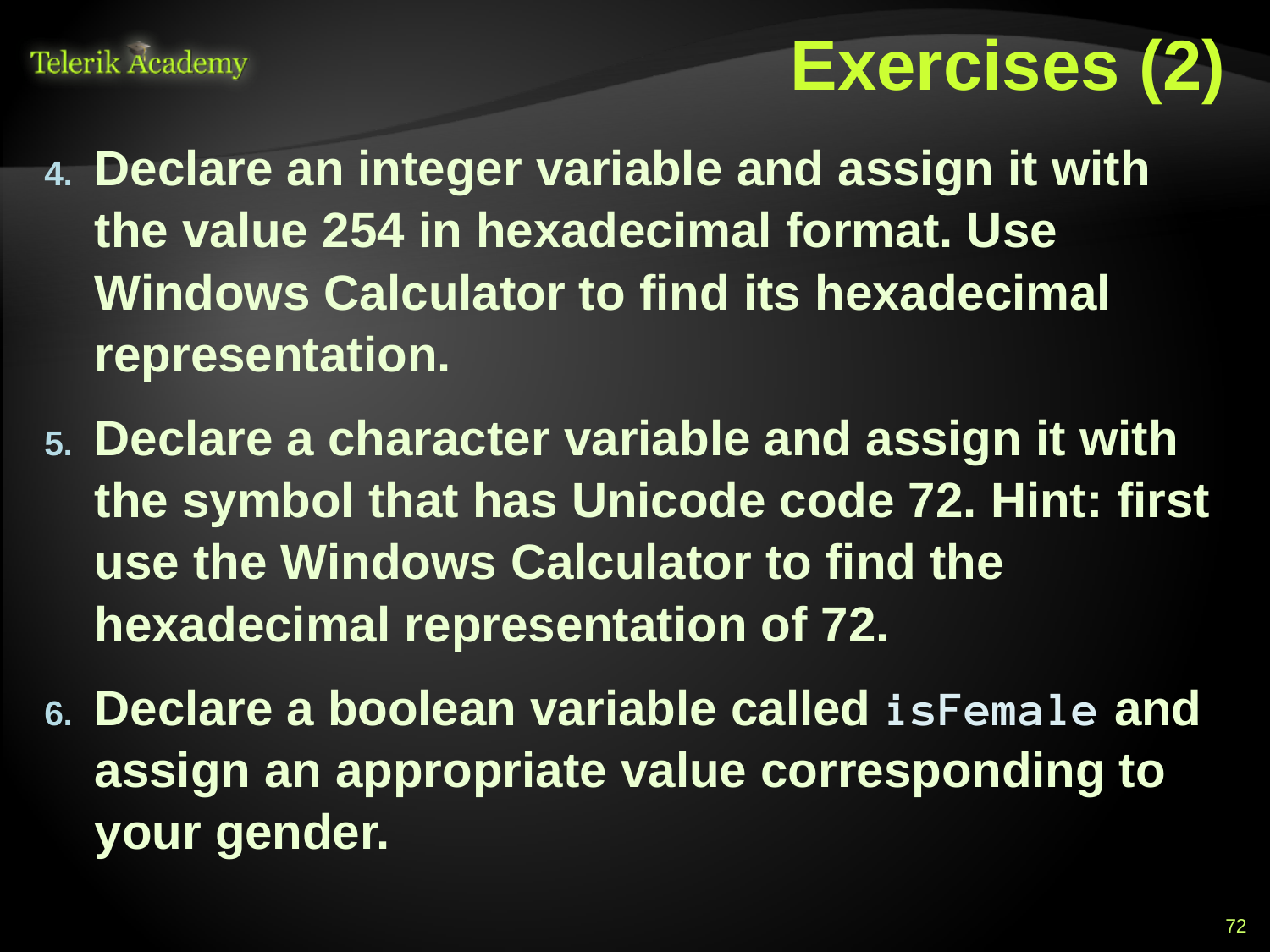

# Exercises (2)
Declare an integer variable and assign it with the value 254 in hexadecimal format. Use Windows Calculator to find its hexadecimal representation.
Declare a character variable and assign it with the symbol that has Unicode code 72. Hint: first use the Windows Calculator to find the hexadecimal representation of 72.
Declare a boolean variable called isFemale and assign an appropriate value corresponding to your gender.
72